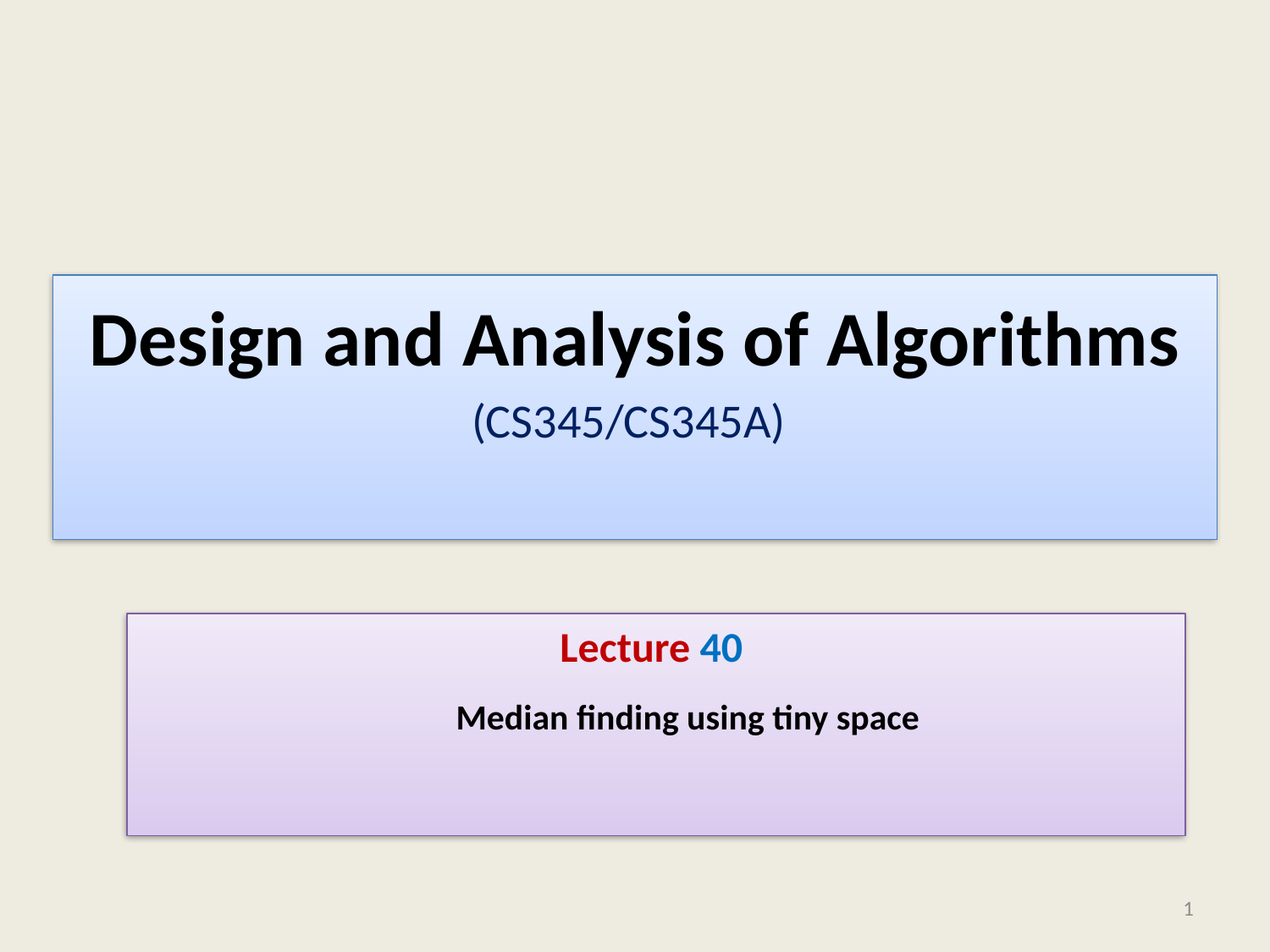

# Design and Analysis of Algorithms (CS345/CS345A)
Lecture 40

Median finding using tiny space
1